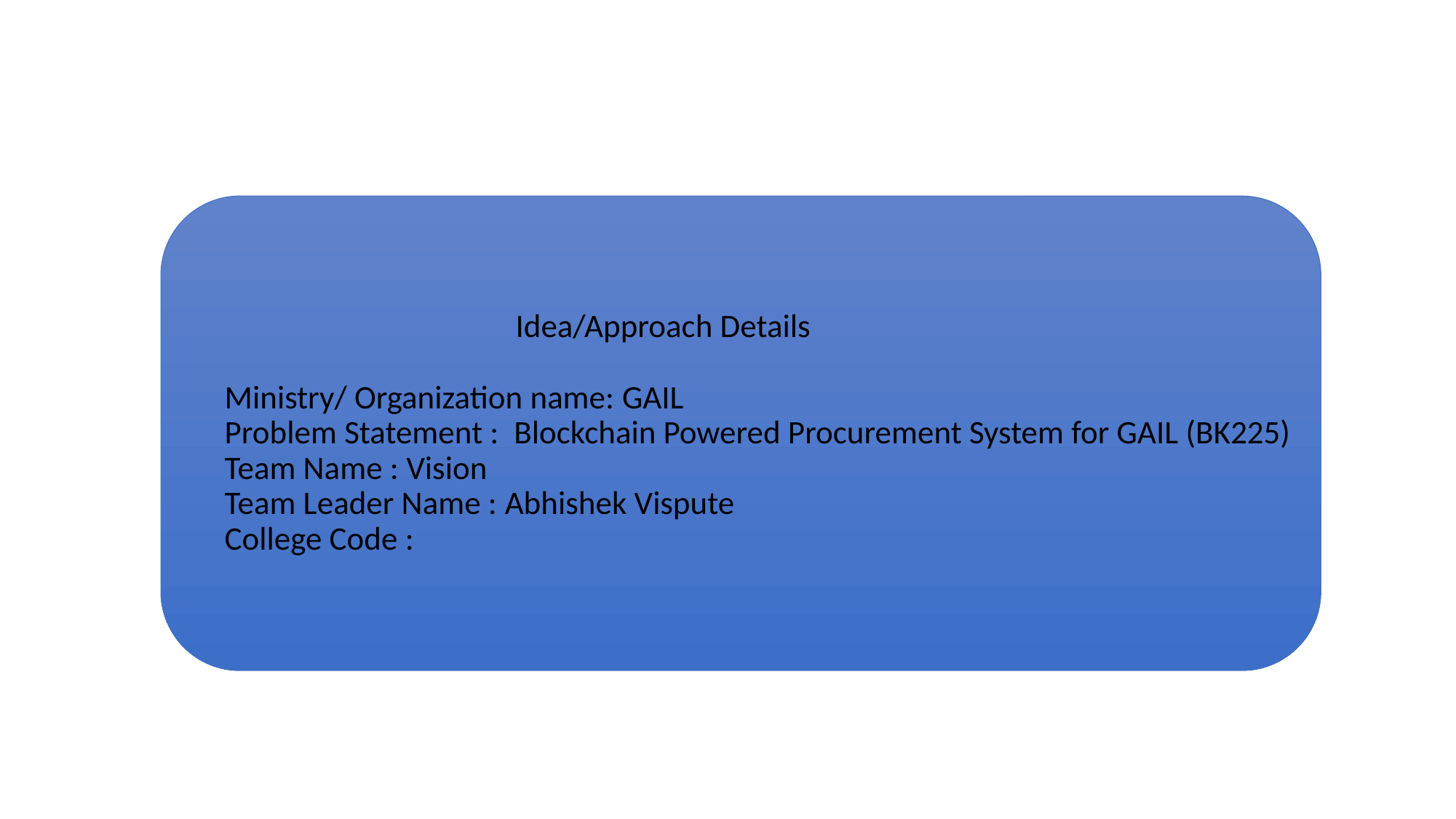

# Idea/Approach Details Ministry/ Organization name: GAIL Problem Statement :  Blockchain Powered Procurement System for GAIL (BK225) Team Name : Vision Team Leader Name : Abhishek Vispute College Code :